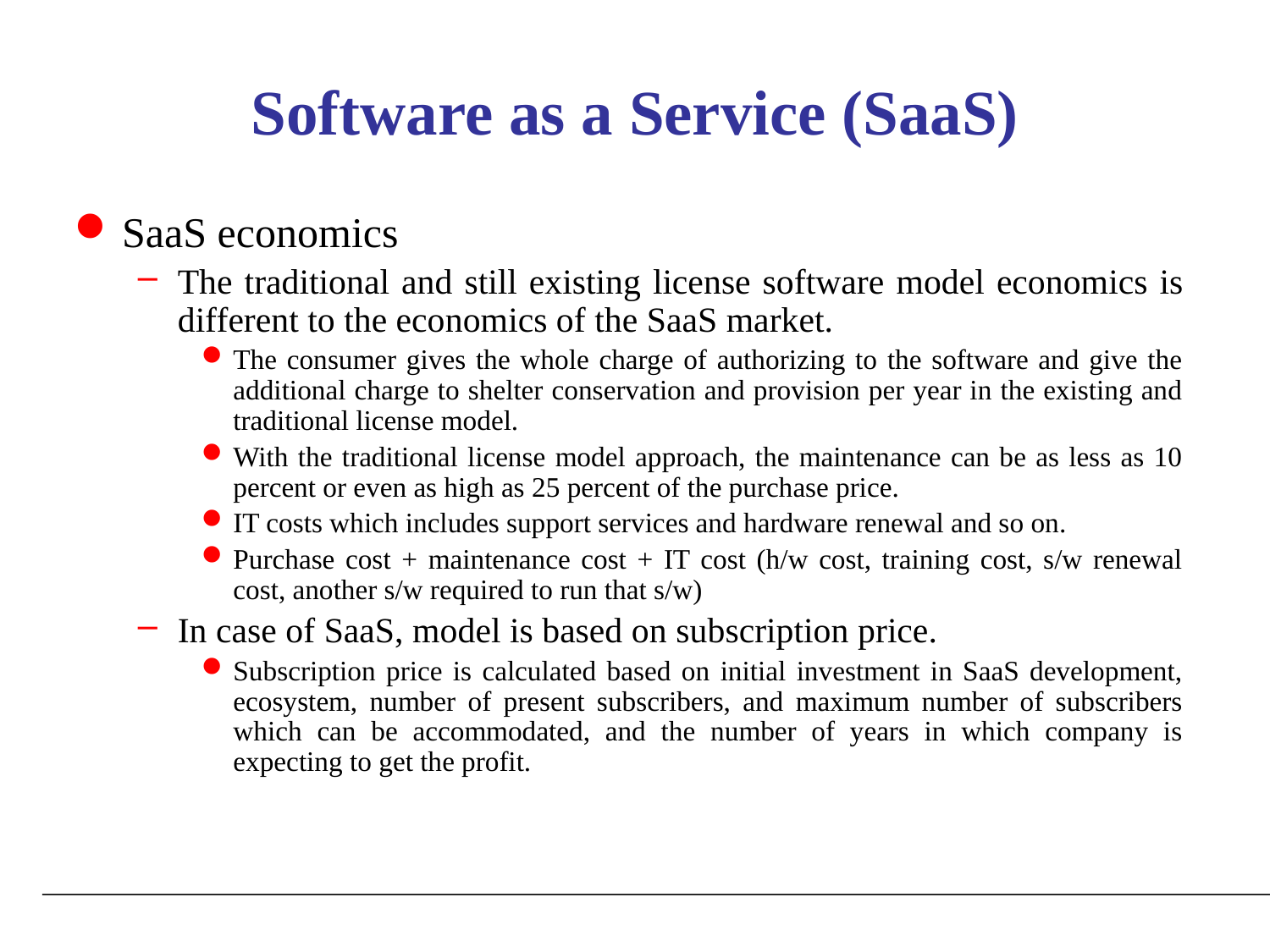

# Software as a Service (SaaS)
SaaS economics
The traditional and still existing license software model economics is different to the economics of the SaaS market.
The consumer gives the whole charge of authorizing to the software and give the additional charge to shelter conservation and provision per year in the existing and traditional license model.
With the traditional license model approach, the maintenance can be as less as 10 percent or even as high as 25 percent of the purchase price.
IT costs which includes support services and hardware renewal and so on.
Purchase cost + maintenance cost + IT cost (h/w cost, training cost, s/w renewal cost, another s/w required to run that s/w)
In case of SaaS, model is based on subscription price.
Subscription price is calculated based on initial investment in SaaS development, ecosystem, number of present subscribers, and maximum number of subscribers which can be accommodated, and the number of years in which company is expecting to get the profit.